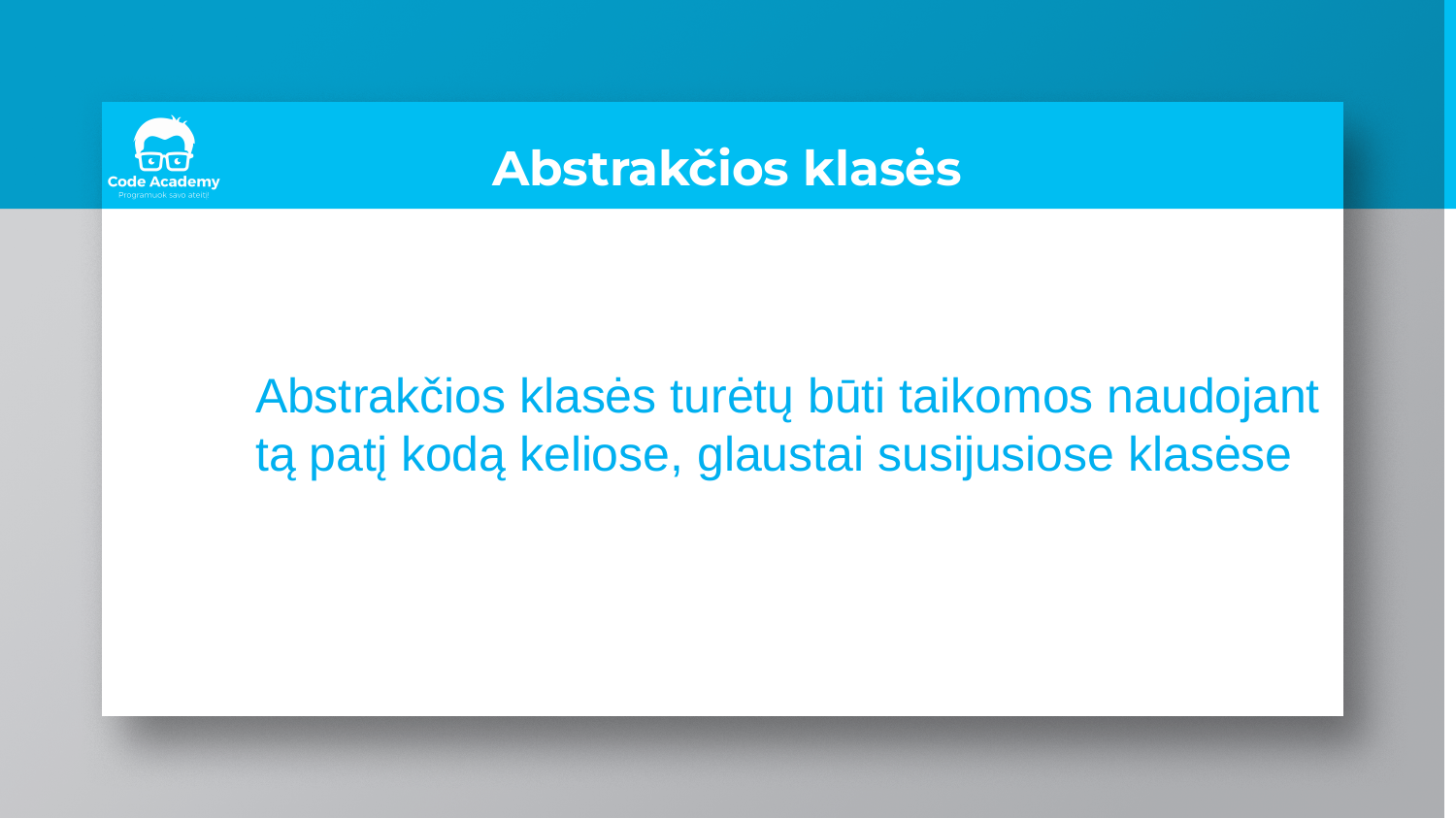

# Abstrakčios klasės
Abstrakčios klasės turėtų būti taikomos naudojant tą patį kodą keliose, glaustai susijusiose klasėse